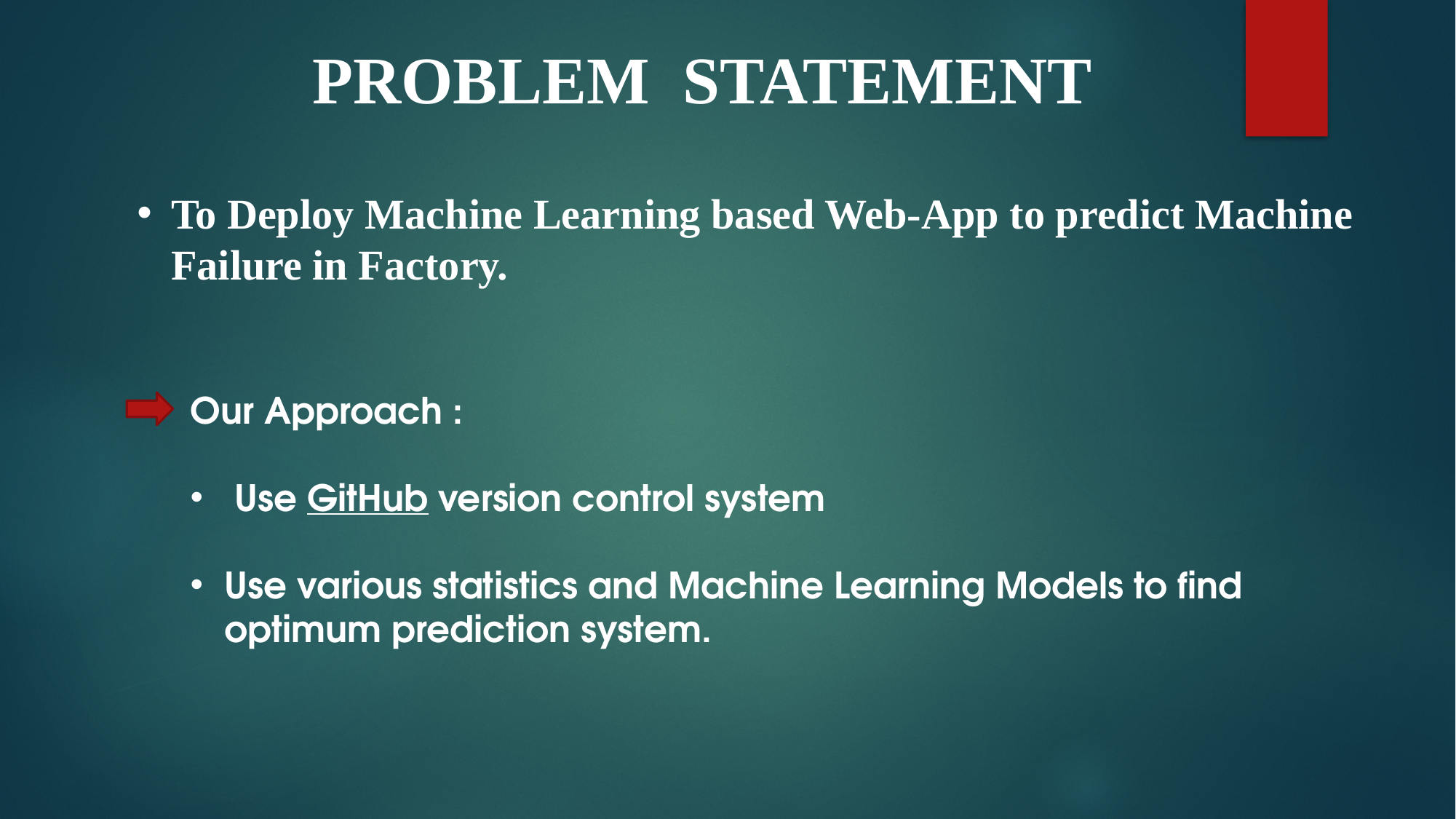

PROBLEM  STATEMENT
To Deploy Machine Learning based Web-App to predict Machine Failure in Factory.
Our Approach :

 Use GitHub version control system

Use various statistics and Machine Learning Models to find optimum prediction system.